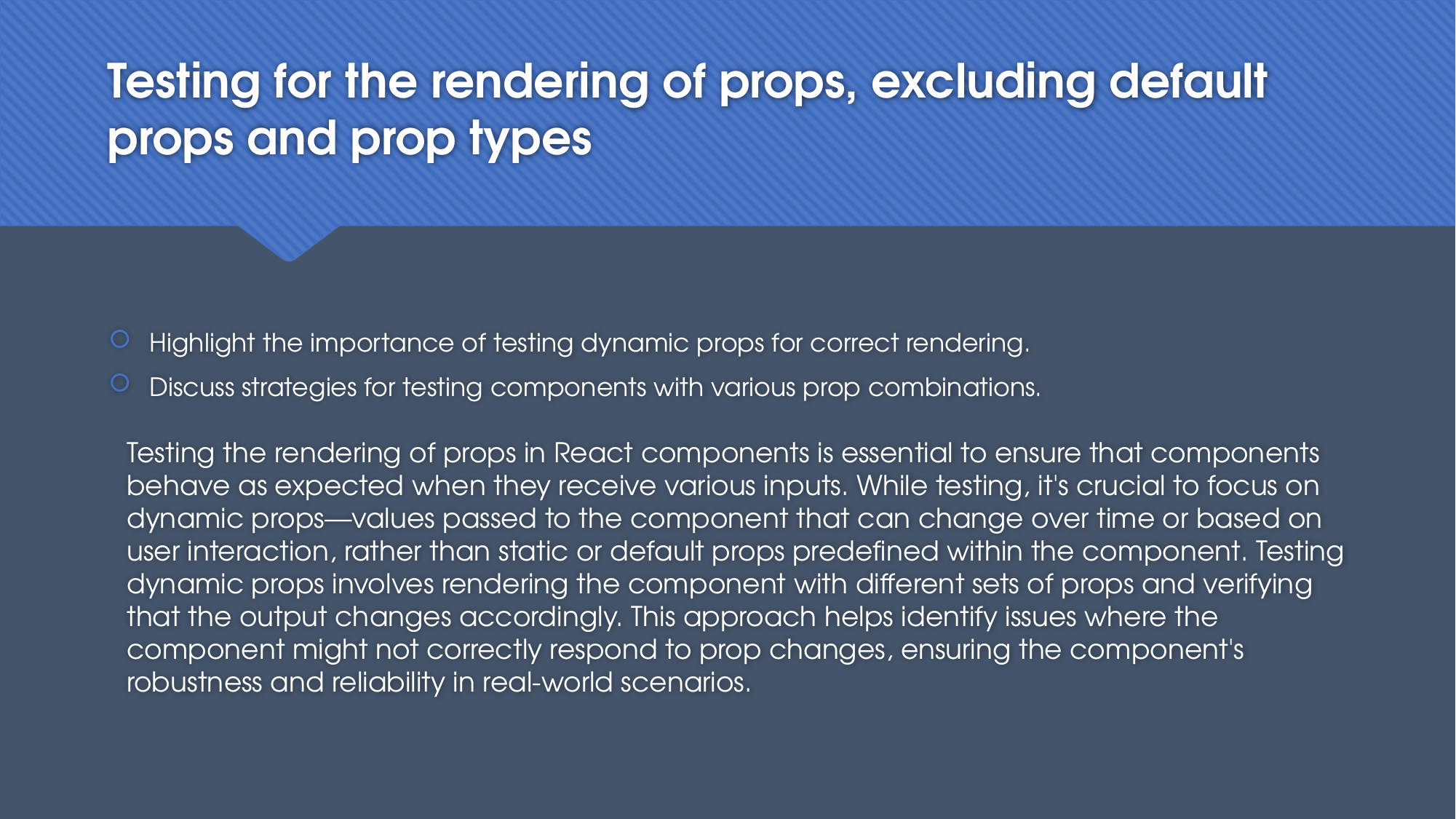

# Testing for the rendering of props, excluding default props and prop types
Highlight the importance of testing dynamic props for correct rendering.
Discuss strategies for testing components with various prop combinations.
Testing the rendering of props in React components is essential to ensure that components behave as expected when they receive various inputs. While testing, it's crucial to focus on dynamic props—values passed to the component that can change over time or based on user interaction, rather than static or default props predefined within the component. Testing dynamic props involves rendering the component with different sets of props and verifying that the output changes accordingly. This approach helps identify issues where the component might not correctly respond to prop changes, ensuring the component's robustness and reliability in real-world scenarios.